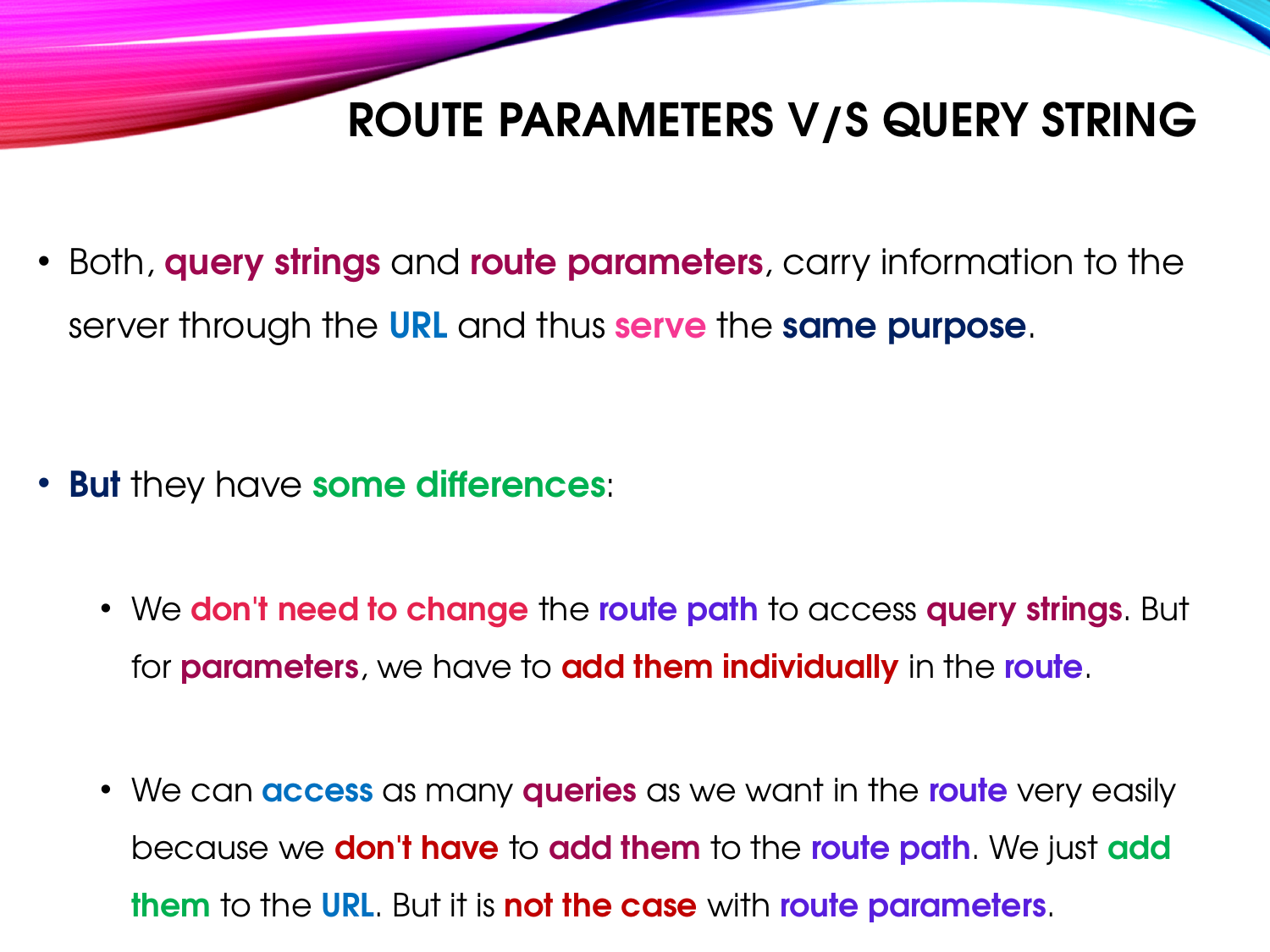

# Route parameters v/s query string
Both, query strings and route parameters, carry information to the server through the URL and thus serve the same purpose.

But they have some differences:

We don't need to change the route path to access query strings. But for parameters, we have to add them individually in the route.

We can access as many queries as we want in the route very easily because we don't have to add them to the route path. We just add them to the URL. But it is not the case with route parameters.